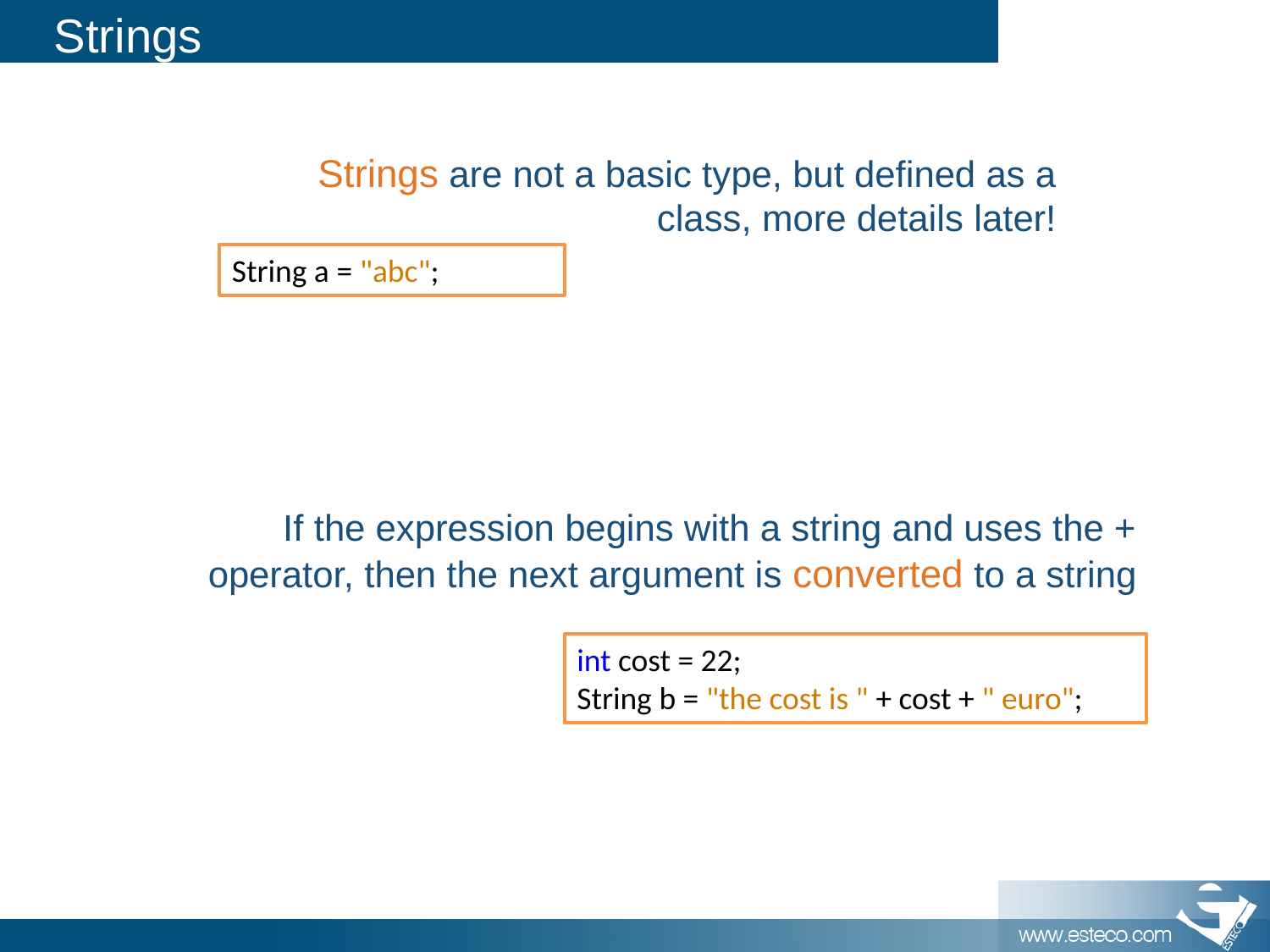

# Strings
Strings are not a basic type, but defined as a class, more details later!
String a = "abc";
If the expression begins with a string and uses the + operator, then the next argument is converted to a string
int cost = 22;
String b = "the cost is " + cost + " euro";